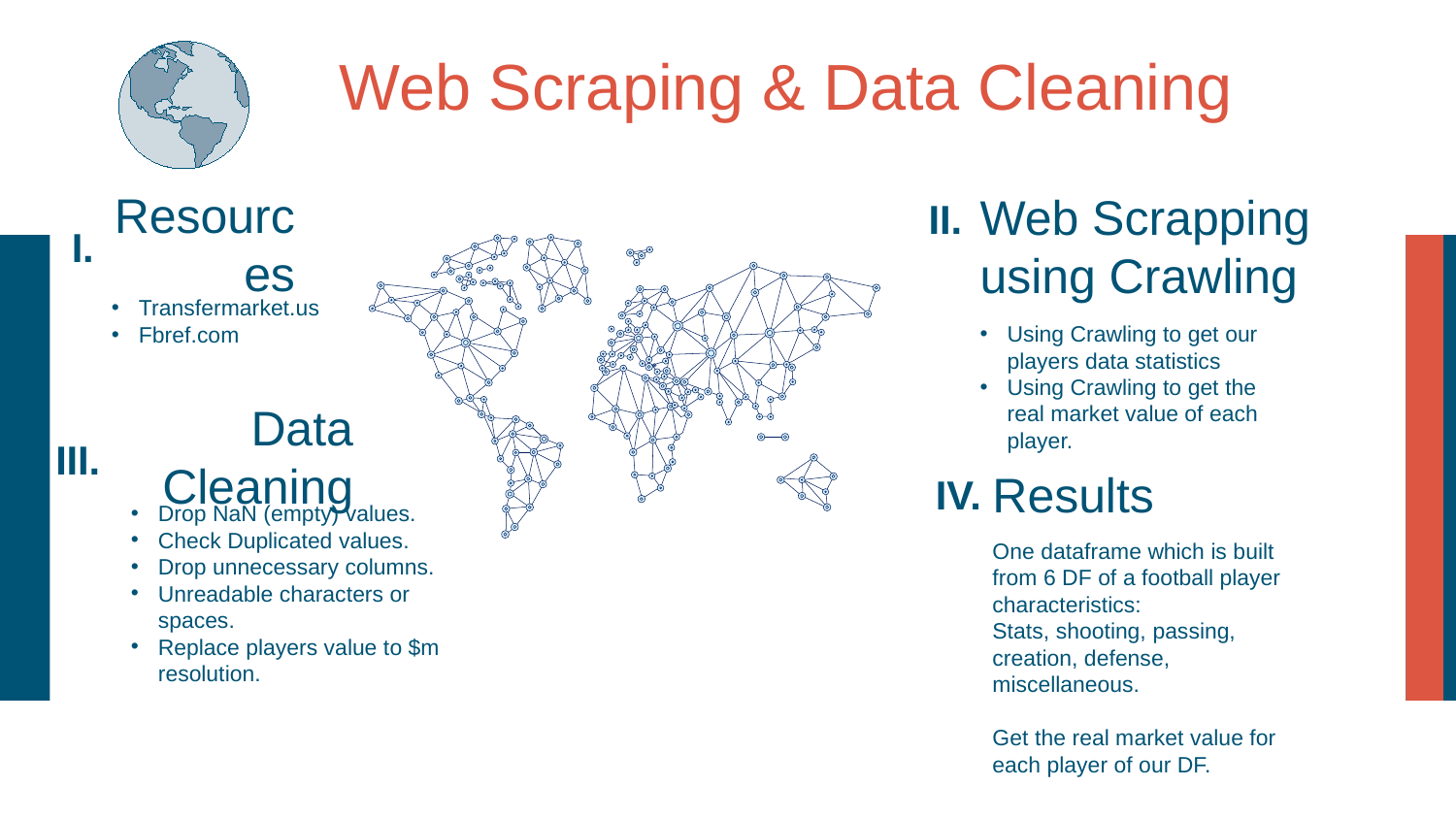

# Web Scraping & Data Cleaning
II.
Resources
Web Scrapping using Crawling
I.

Transfermarket.us
Fbref.com
Using Crawling to get our players data statistics
Using Crawling to get the real market value of each player.
Data Cleaning
III.
IV.
Results
Drop NaN (empty) values.
Check Duplicated values.
Drop unnecessary columns.
Unreadable characters or spaces.
Replace players value to $m resolution.

One dataframe which is built from 6 DF of a football player characteristics:
Stats, shooting, passing, creation, defense, miscellaneous.

Get the real market value for each player of our DF.